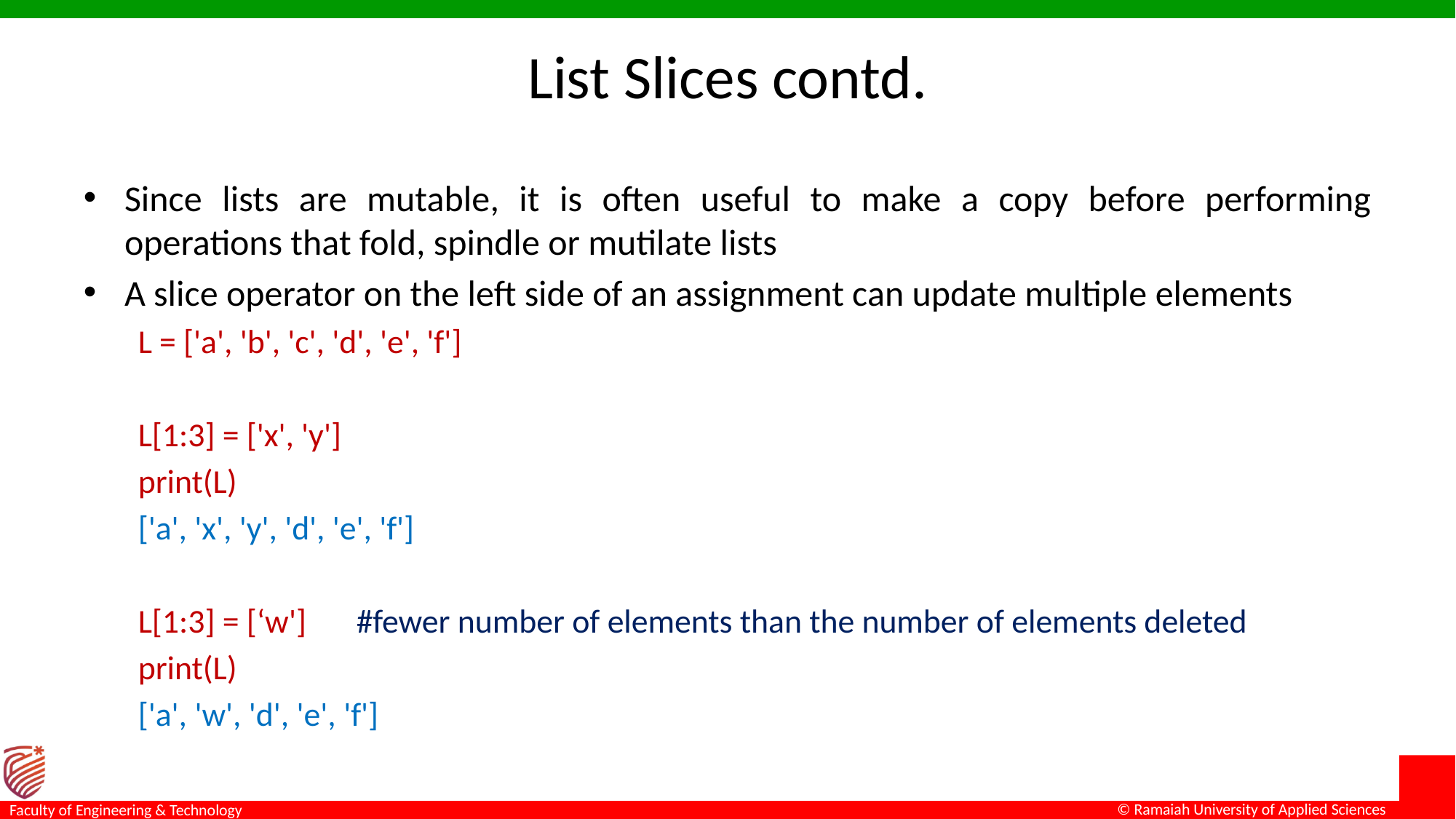

# List Slices contd.
Since lists are mutable, it is often useful to make a copy before performing operations that fold, spindle or mutilate lists
A slice operator on the left side of an assignment can update multiple elements
L = ['a', 'b', 'c', 'd', 'e', 'f']

L[1:3] = ['x', 'y']
print(L)
['a', 'x', 'y', 'd', 'e', 'f']

L[1:3] = [‘w']	#fewer number of elements than the number of elements deleted
print(L)
['a', 'w', 'd', 'e', 'f']